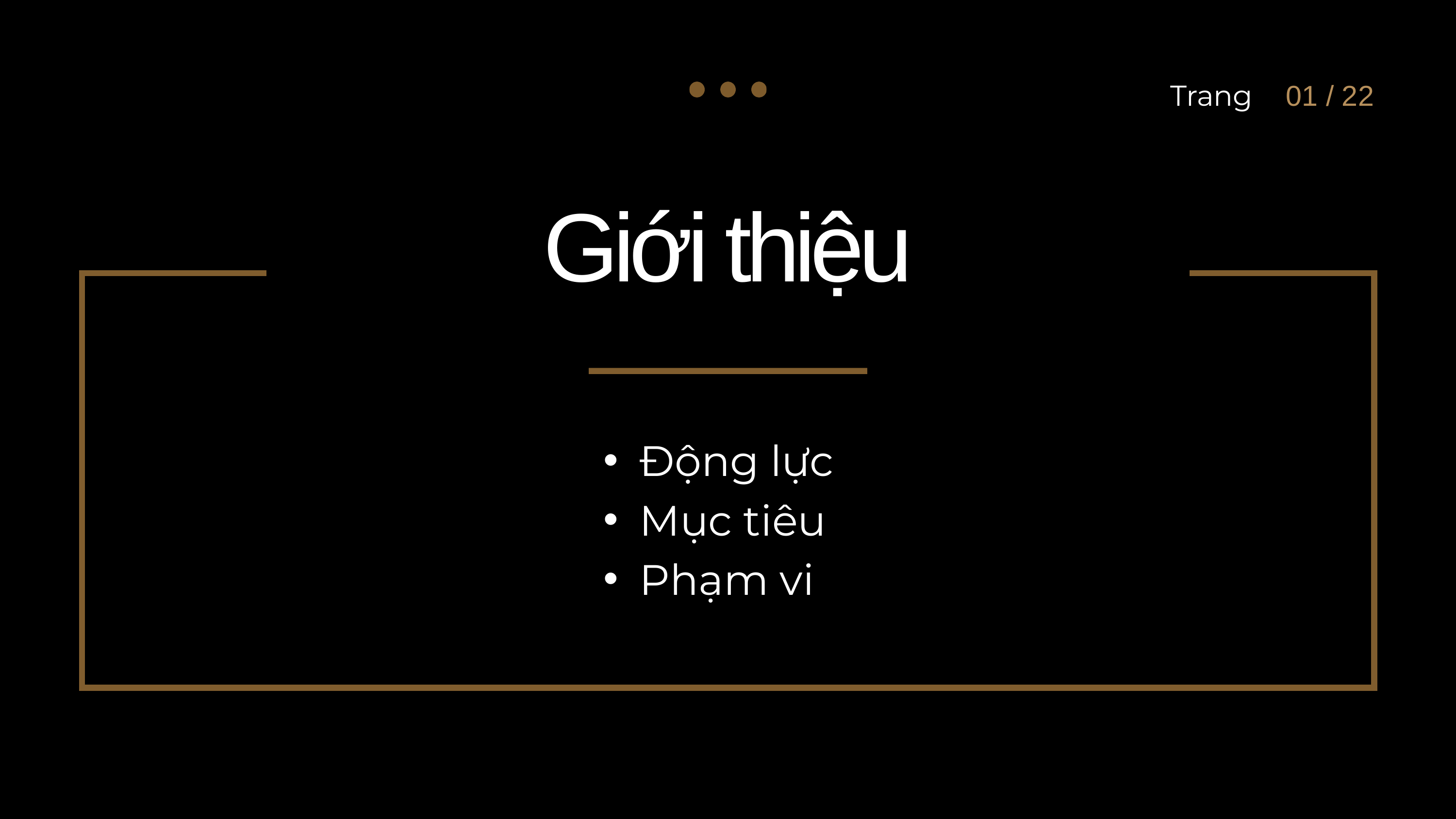

Trang
01 / 22

Giới thiệu

Động lực
Mục tiêu
Phạm vi